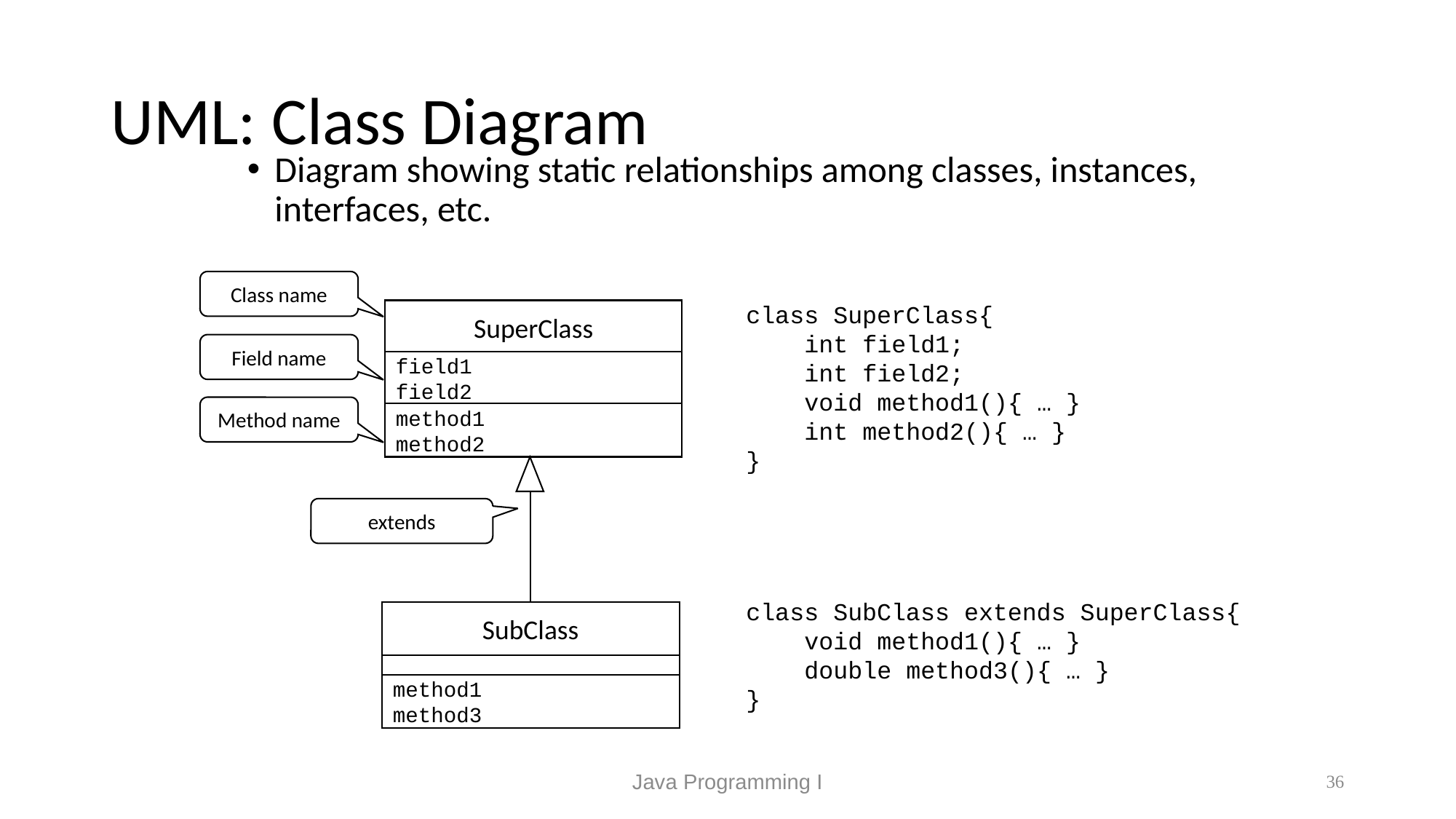

# UML: Class Diagram
Diagram showing static relationships among classes, instances, interfaces, etc.
Class name
class SuperClass{
    int field1;
    int field2;
    void method1(){ … }
    int method2(){ … }
}
SuperClass
Field name
field1
field2
Method name
method1
method2

extends
class SubClass extends SuperClass{
    void method1(){ … }
    double method3(){ … }
}
SubClass

method1
method3
Java Programming I
36